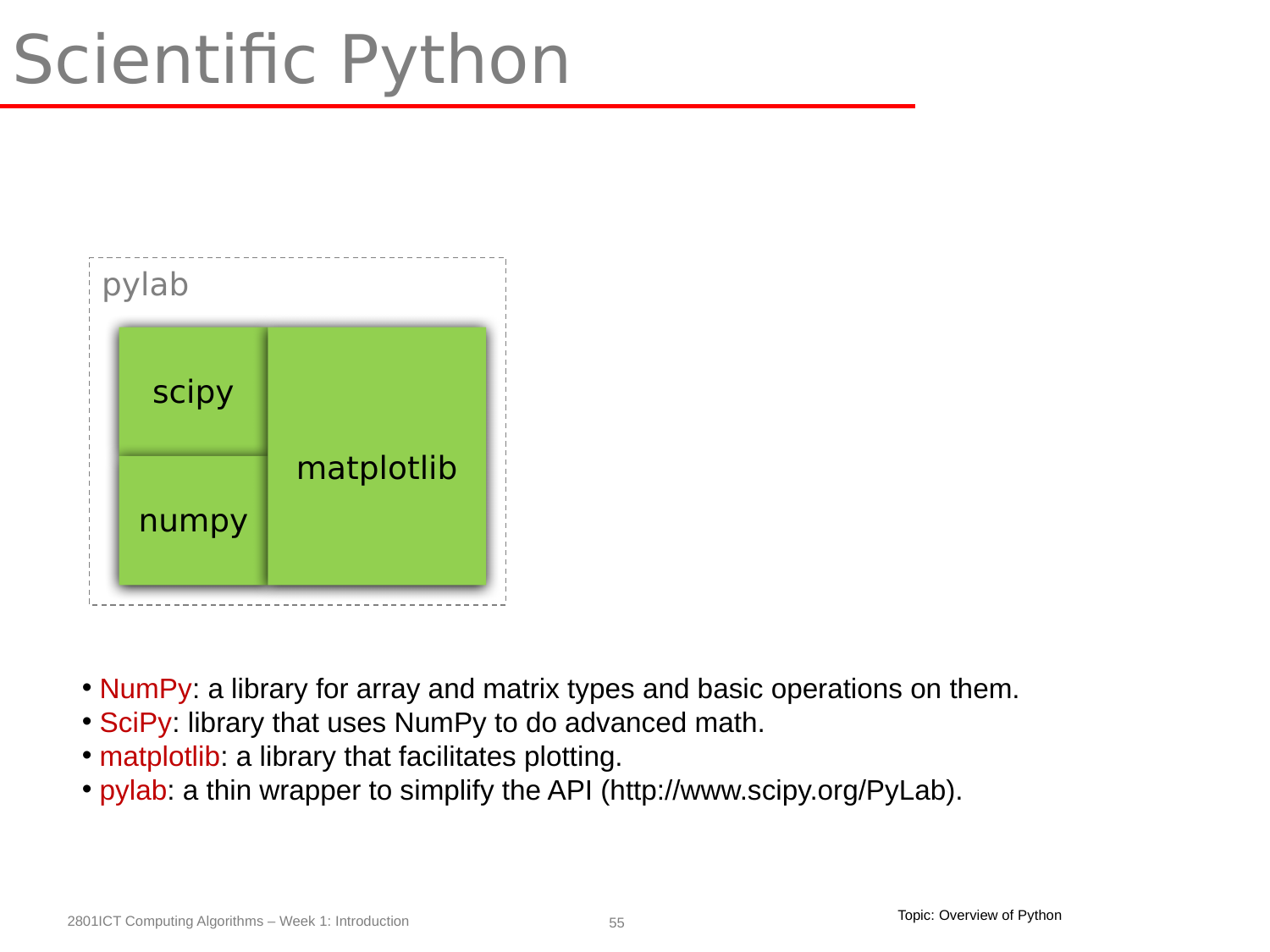

Scientific Python

pylab

scipy

matplotlib

numpy
 NumPy: a library for array and matrix types and basic operations on them.
 SciPy: library that uses NumPy to do advanced math.
 matplotlib: a library that facilitates plotting.
 pylab: a thin wrapper to simplify the API (http://www.scipy.org/PyLab).
Topic: Overview of Python